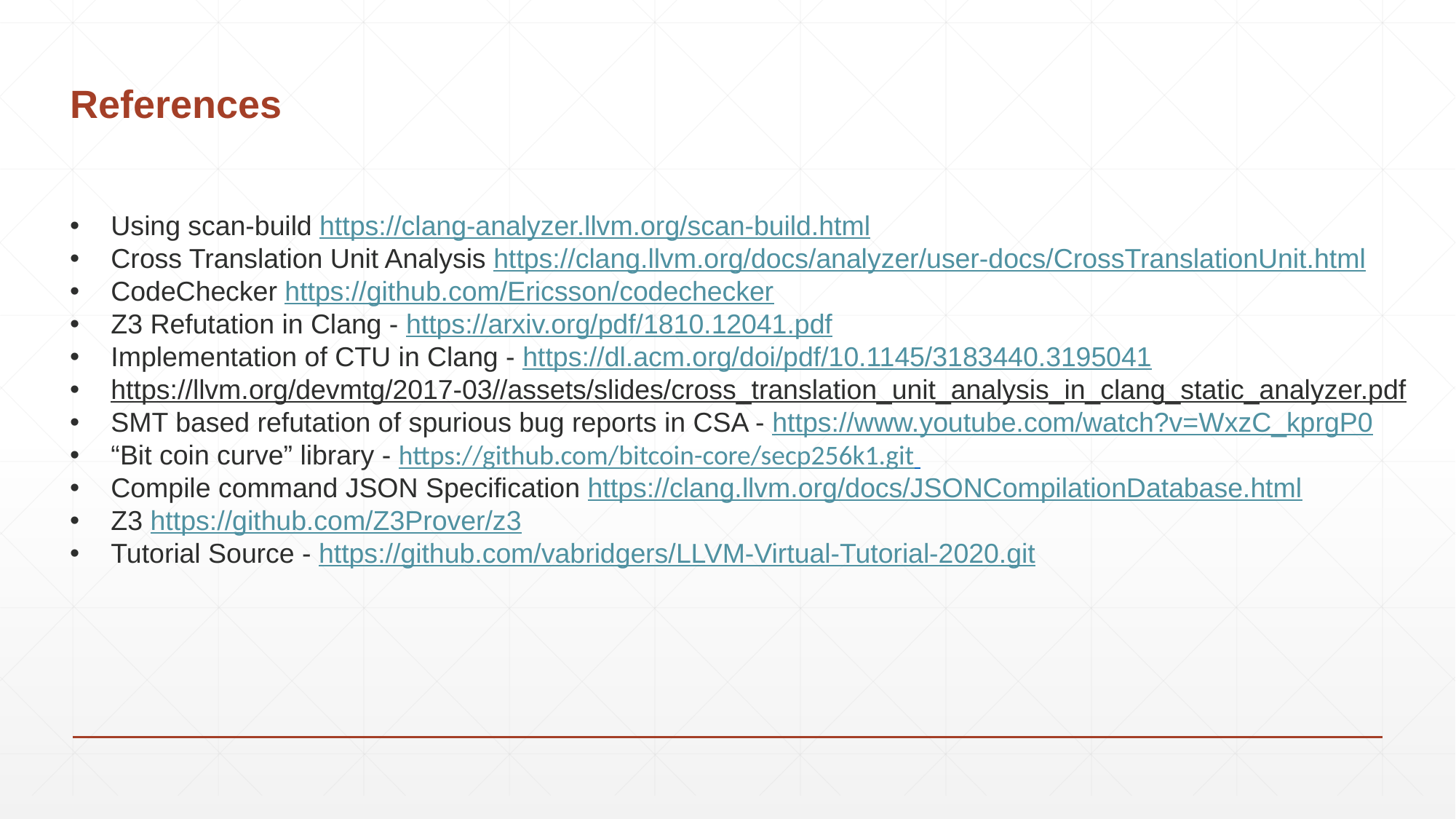

# References
Using scan-build https://clang-analyzer.llvm.org/scan-build.html
Cross Translation Unit Analysis https://clang.llvm.org/docs/analyzer/user-docs/CrossTranslationUnit.html
CodeChecker https://github.com/Ericsson/codechecker
Z3 Refutation in Clang - https://arxiv.org/pdf/1810.12041.pdf
Implementation of CTU in Clang - https://dl.acm.org/doi/pdf/10.1145/3183440.3195041
https://llvm.org/devmtg/2017-03//assets/slides/cross_translation_unit_analysis_in_clang_static_analyzer.pdf
SMT based refutation of spurious bug reports in CSA - https://www.youtube.com/watch?v=WxzC_kprgP0
“Bit coin curve” library - https://github.com/bitcoin-core/secp256k1.git
Compile command JSON Specification https://clang.llvm.org/docs/JSONCompilationDatabase.html
Z3 https://github.com/Z3Prover/z3
Tutorial Source - https://github.com/vabridgers/LLVM-Virtual-Tutorial-2020.git